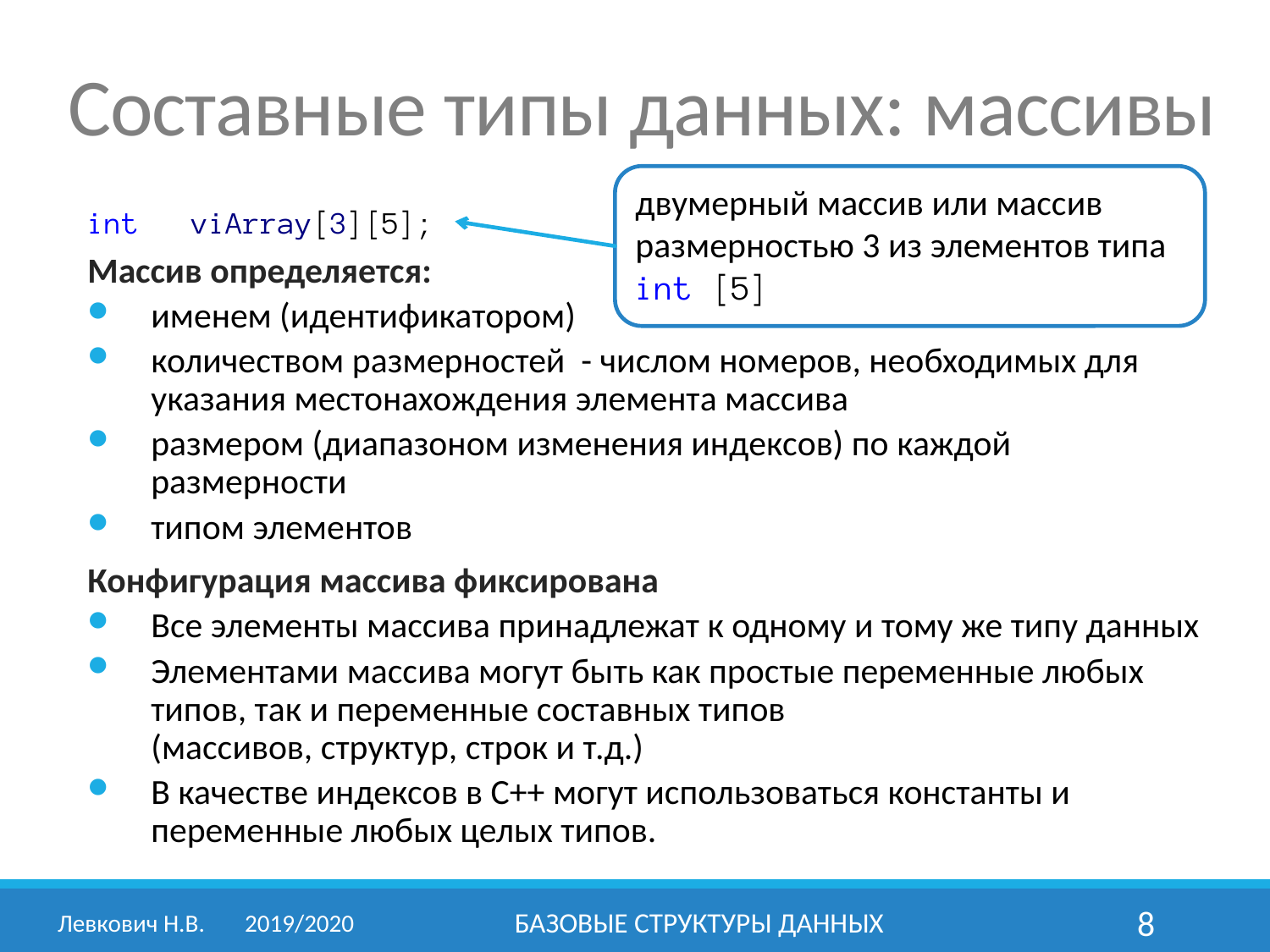

Составные типы данных: массивы
двумерный массив или массив размерностью 3 из элементов типа
int [5]
int   viArray[3][5];
Массив определяется:
именем (идентификатором)
количеством размерностей  - числом номеров, необходимых для указания местонахождения элемента массива
размером (диапазоном изменения индексов) по каждой размерности
типом элементов

Конфигурация массива фиксирована
Все элементы массива принадлежат к одному и тому же типу данных
Элементами массива могут быть как простые переменные любых типов, так и переменные составных типов
(массивов, структур, строк и т.д.)
В качестве индексов в С++ могут использоваться константы и переменные любых целых типов.
Левкович Н.В.	2019/2020
Базовые структуры данных
8